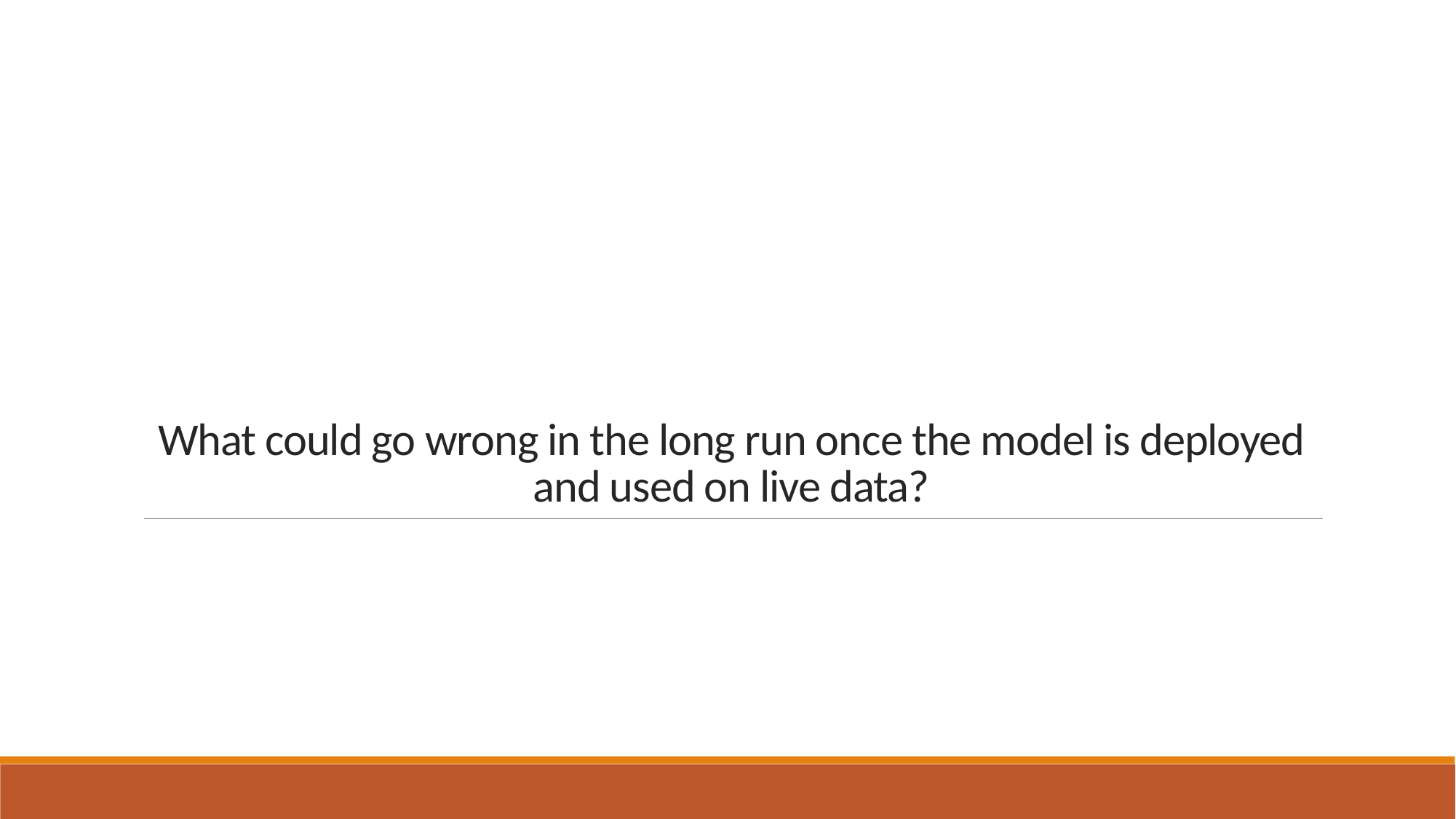

# What could go wrong in the long run once the model is deployed and used on live data?